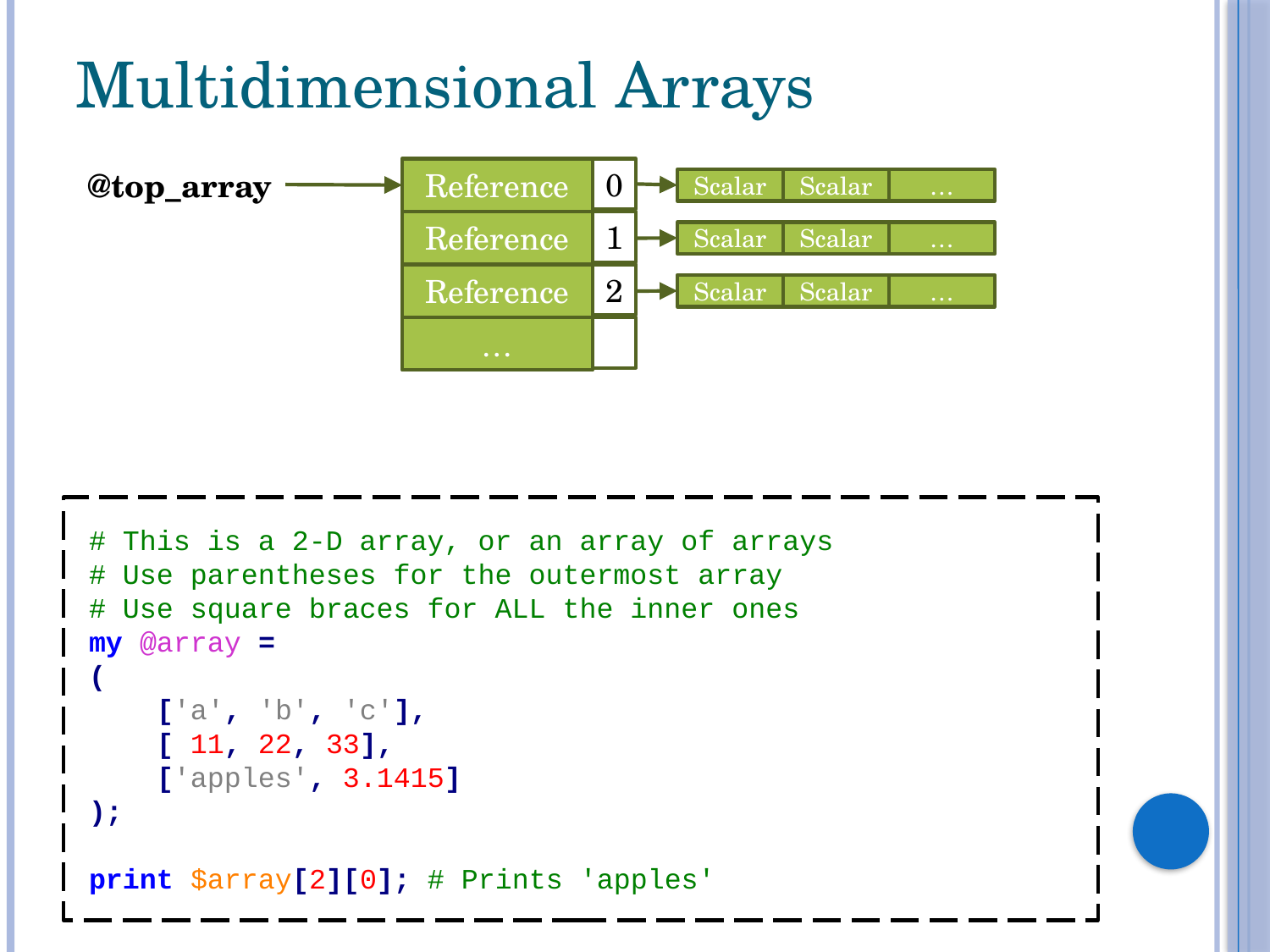

# Multidimensional Arrays
Reference
0
@top_array
Scalar
Scalar
…
Reference
1
Scalar
Scalar
…
Reference
2
Scalar
Scalar
…
…

# This is a 2-D array, or an array of arrays
# Use parentheses for the outermost array
# Use square braces for ALL the inner ones
my @array =
(
    ['a', 'b', 'c'],
    [ 11, 22, 33],
    ['apples', 3.1415]
);

print $array[2][0]; # Prints 'apples'